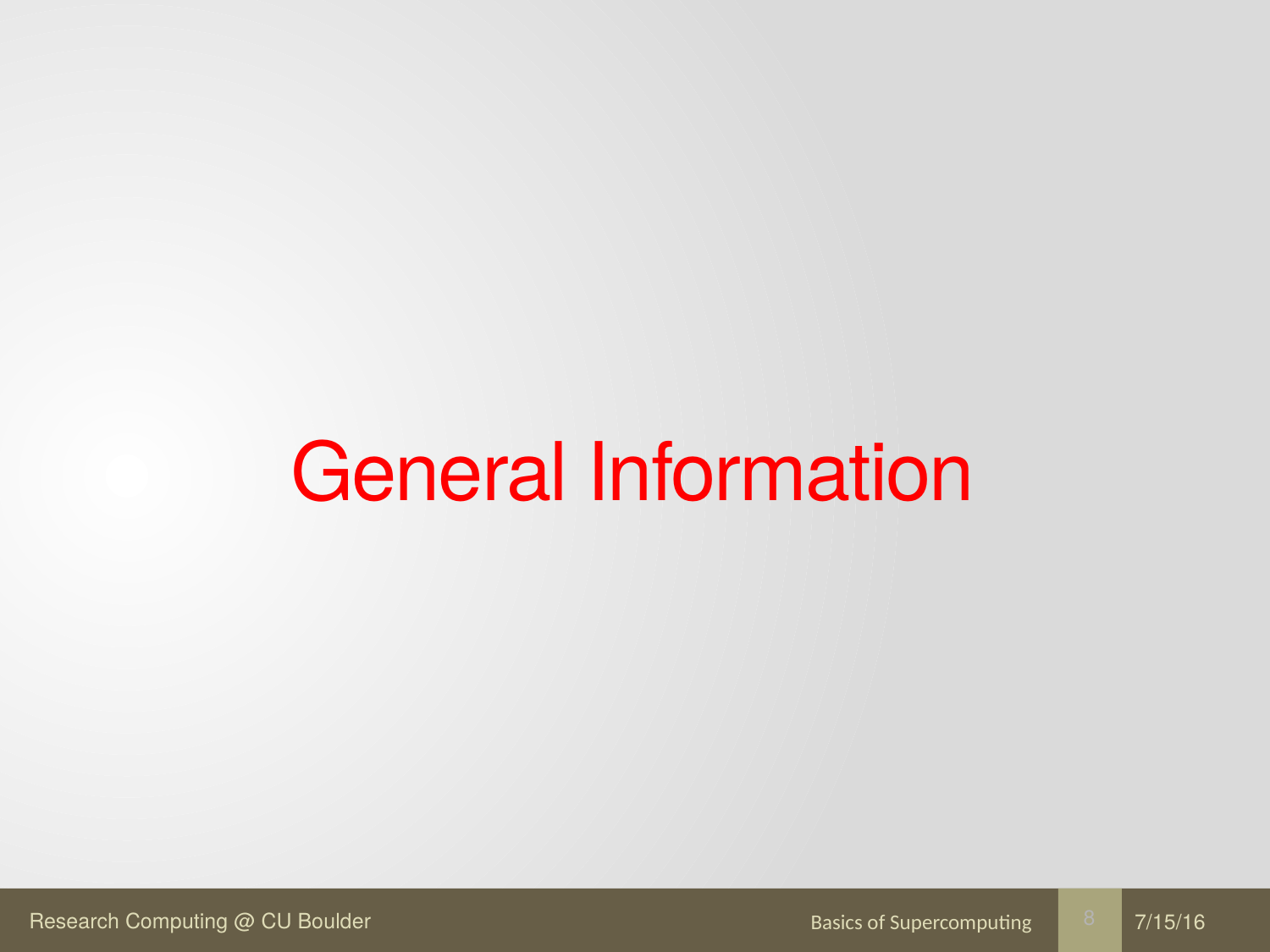

# General Information
Basics of Supercomputing
7/15/16
8